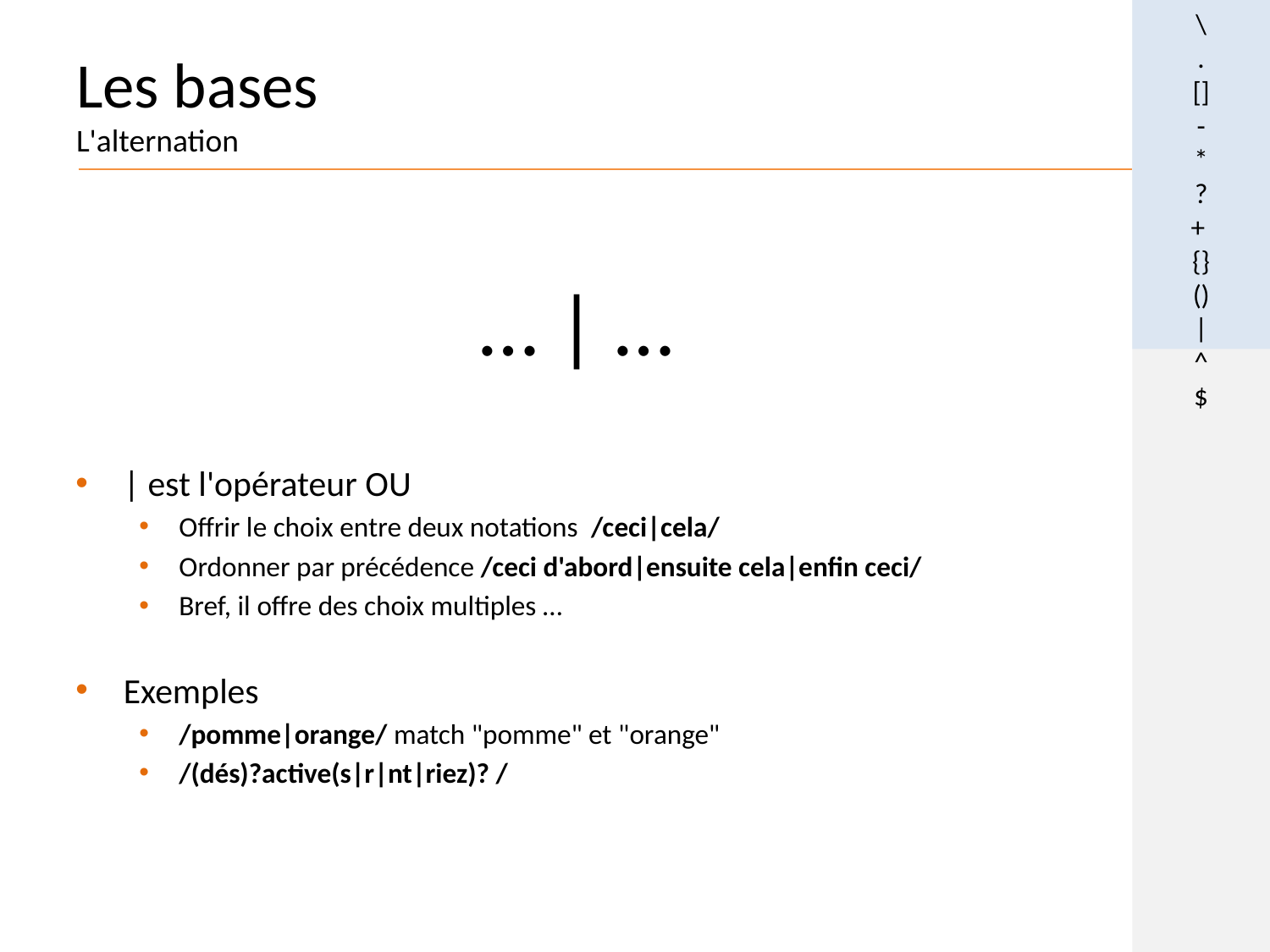

\
.
[]
-
*
?
+
{}
()
|
^
$

# Les bases L'alternation
… | …
| est l'opérateur OU
Offrir le choix entre deux notations  /ceci|cela/
Ordonner par précédence /ceci d'abord|ensuite cela|enfin ceci/
Bref, il offre des choix multiples …

Exemples
/pomme|orange/ match "pomme" et "orange"
/(dés)?active(s|r|nt|riez)? /
32